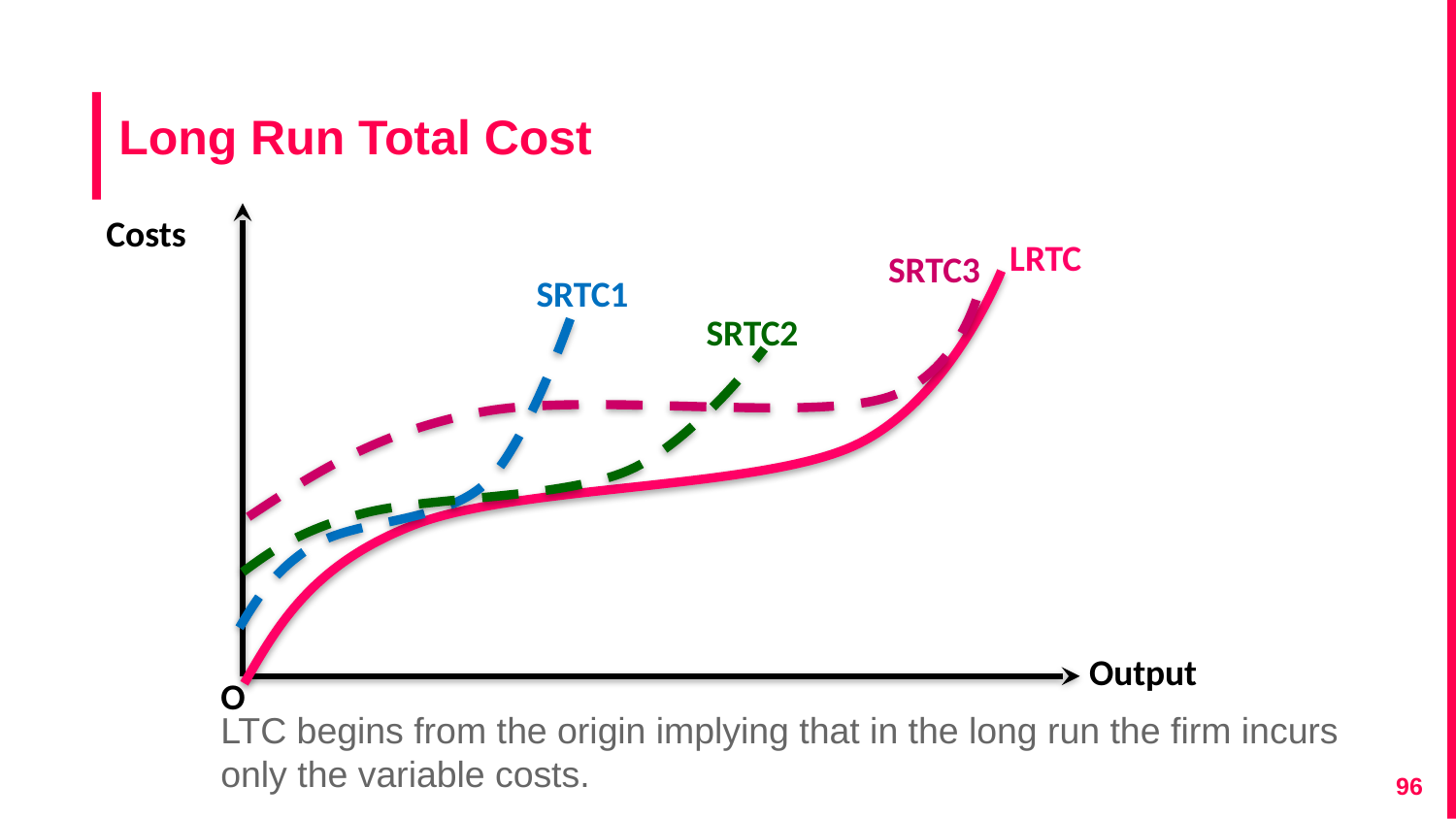

# Long Run Total Cost

Costs
LRTC
SRTC3
SRTC1

SRTC2

Output
O
LTC begins from the origin implying that in the long run the firm incurs only the variable costs.

96